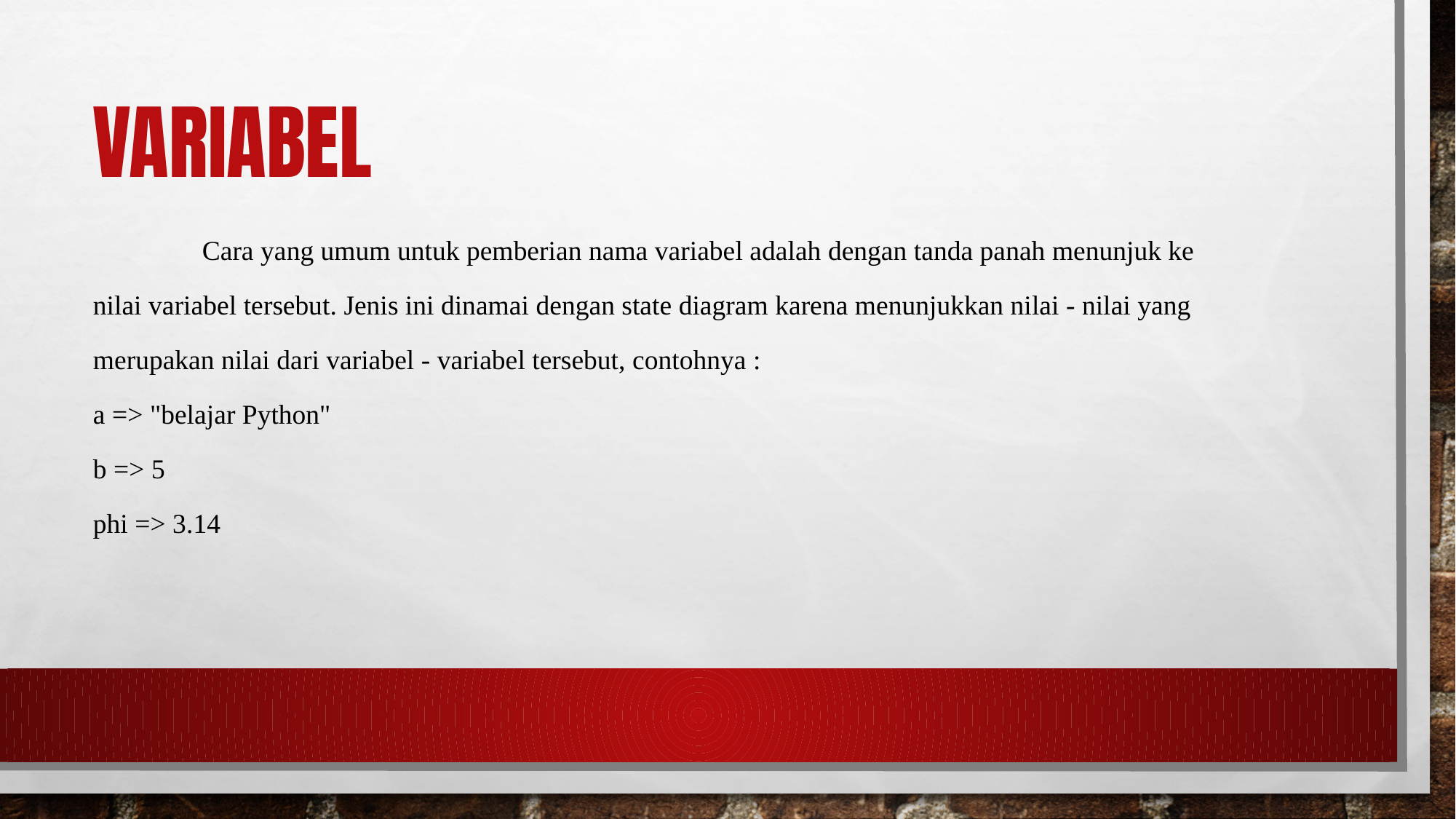

# variabel
	Cara yang umum untuk pemberian nama variabel adalah dengan tanda panah menunjuk ke
nilai variabel tersebut. Jenis ini dinamai dengan state diagram karena menunjukkan nilai - nilai yang
merupakan nilai dari variabel - variabel tersebut, contohnya :
a => "belajar Python"
b => 5
phi => 3.14